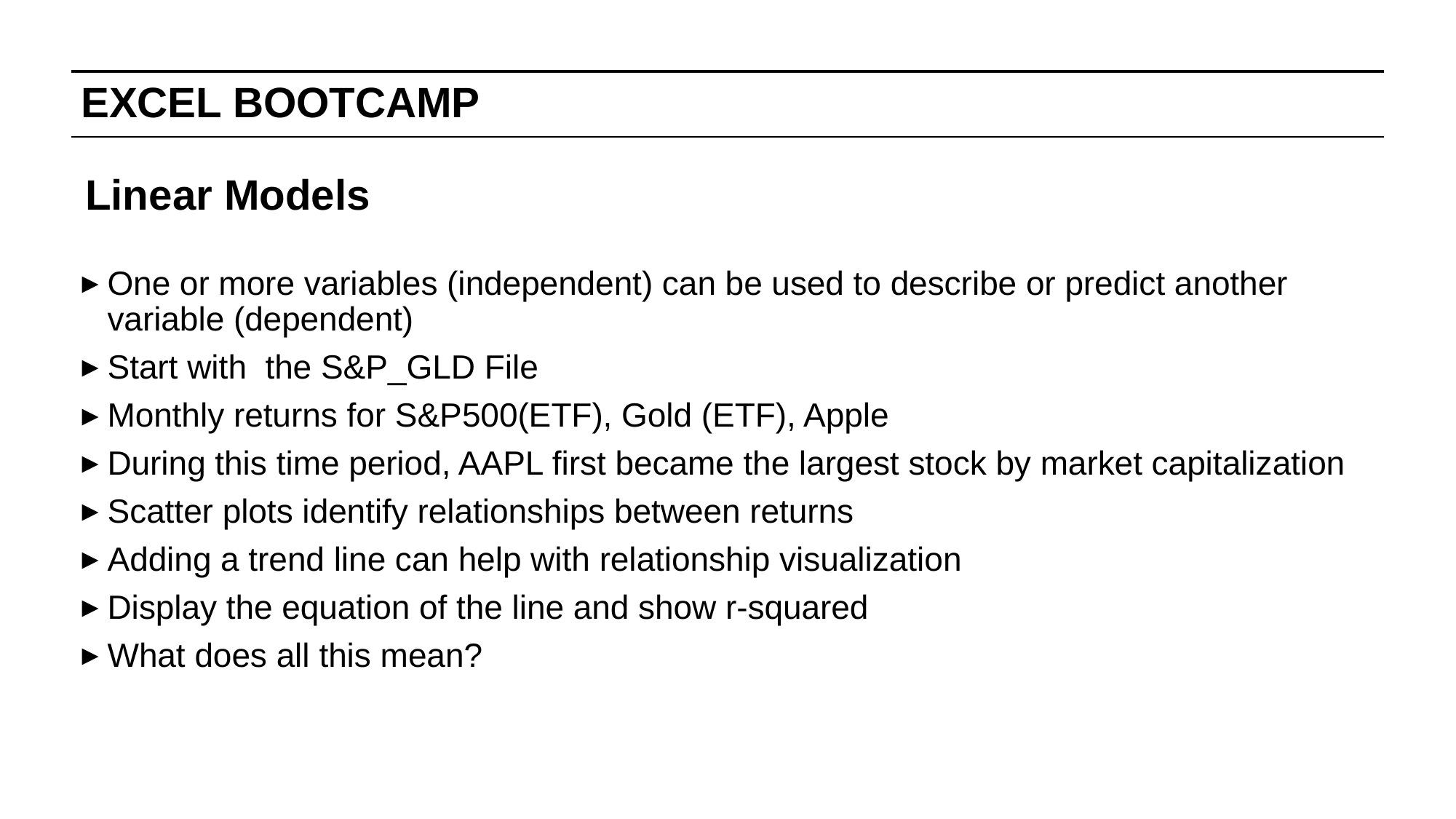

# EXCEL BOOTCAMP
Linear Models
One or more variables (independent) can be used to describe or predict another variable (dependent)
Start with  the S&P_GLD File
Monthly returns for S&P500(ETF), Gold (ETF), Apple
During this time period, AAPL first became the largest stock by market capitalization
Scatter plots identify relationships between returns
Adding a trend line can help with relationship visualization
Display the equation of the line and show r-squared
What does all this mean?